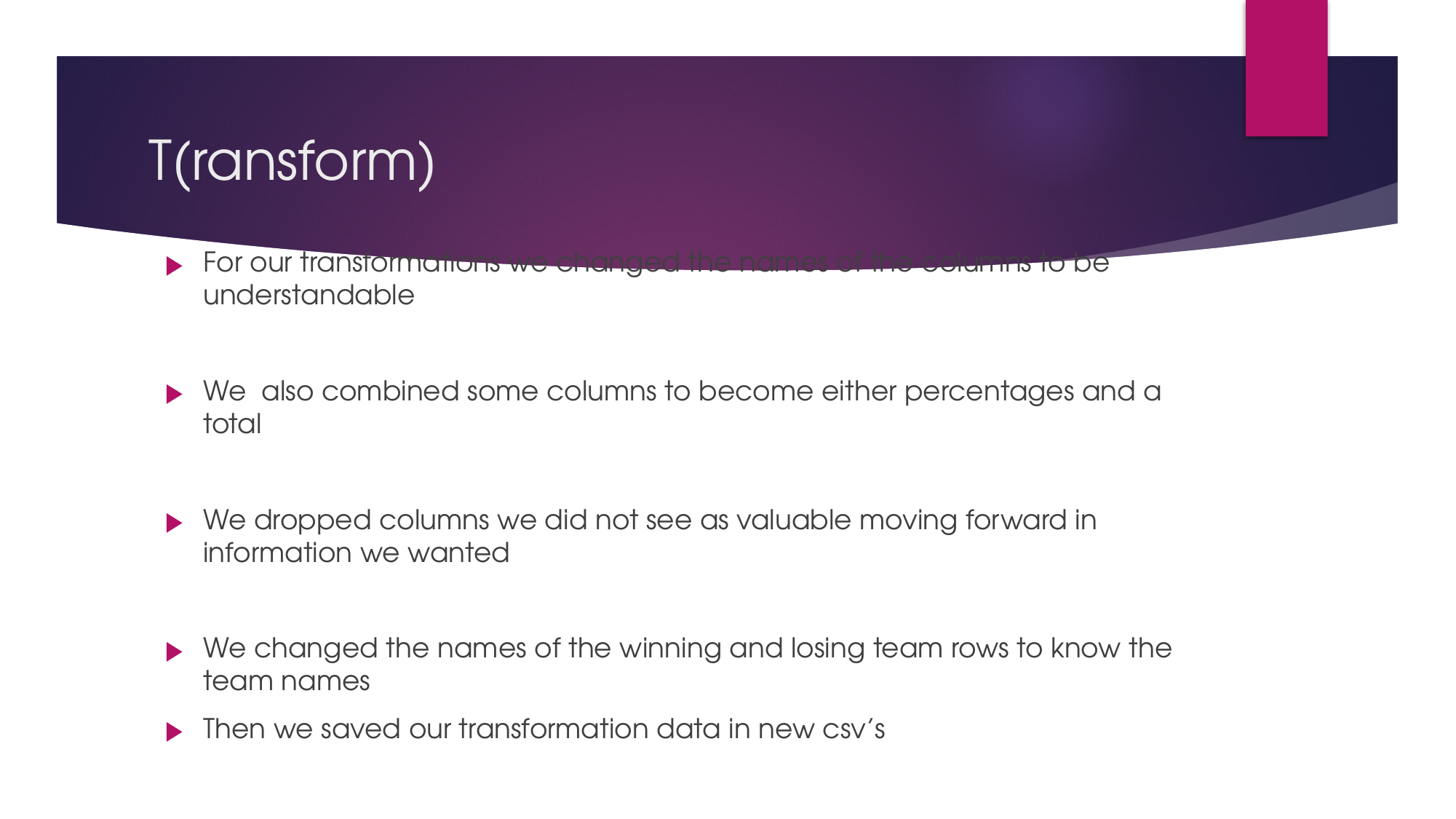

# T(ransform)
For our transformations we changed the names of the columns to be understandable

We  also combined some columns to become either percentages and a total

We dropped columns we did not see as valuable moving forward in information we wanted

We changed the names of the winning and losing team rows to know the team names
Then we saved our transformation data in new csv’s